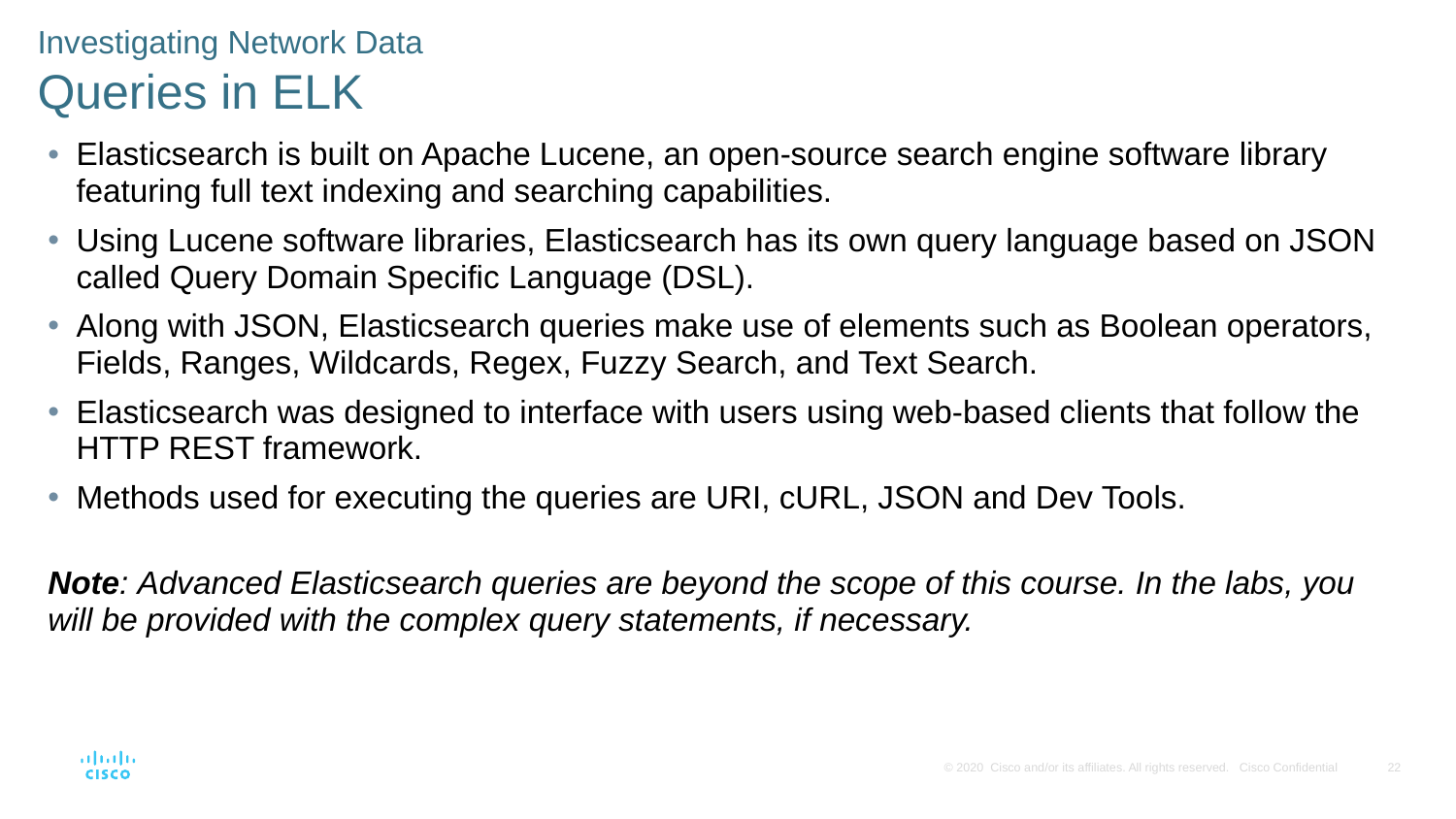

Investigating Network Data
Queries in ELK
Elasticsearch is built on Apache Lucene, an open-source search engine software library featuring full text indexing and searching capabilities.
Using Lucene software libraries, Elasticsearch has its own query language based on JSON called Query Domain Specific Language (DSL).
Along with JSON, Elasticsearch queries make use of elements such as Boolean operators, Fields, Ranges, Wildcards, Regex, Fuzzy Search, and Text Search.
Elasticsearch was designed to interface with users using web-based clients that follow the HTTP REST framework.
Methods used for executing the queries are URI, cURL, JSON and Dev Tools.

Note: Advanced Elasticsearch queries are beyond the scope of this course. In the labs, you will be provided with the complex query statements, if necessary.